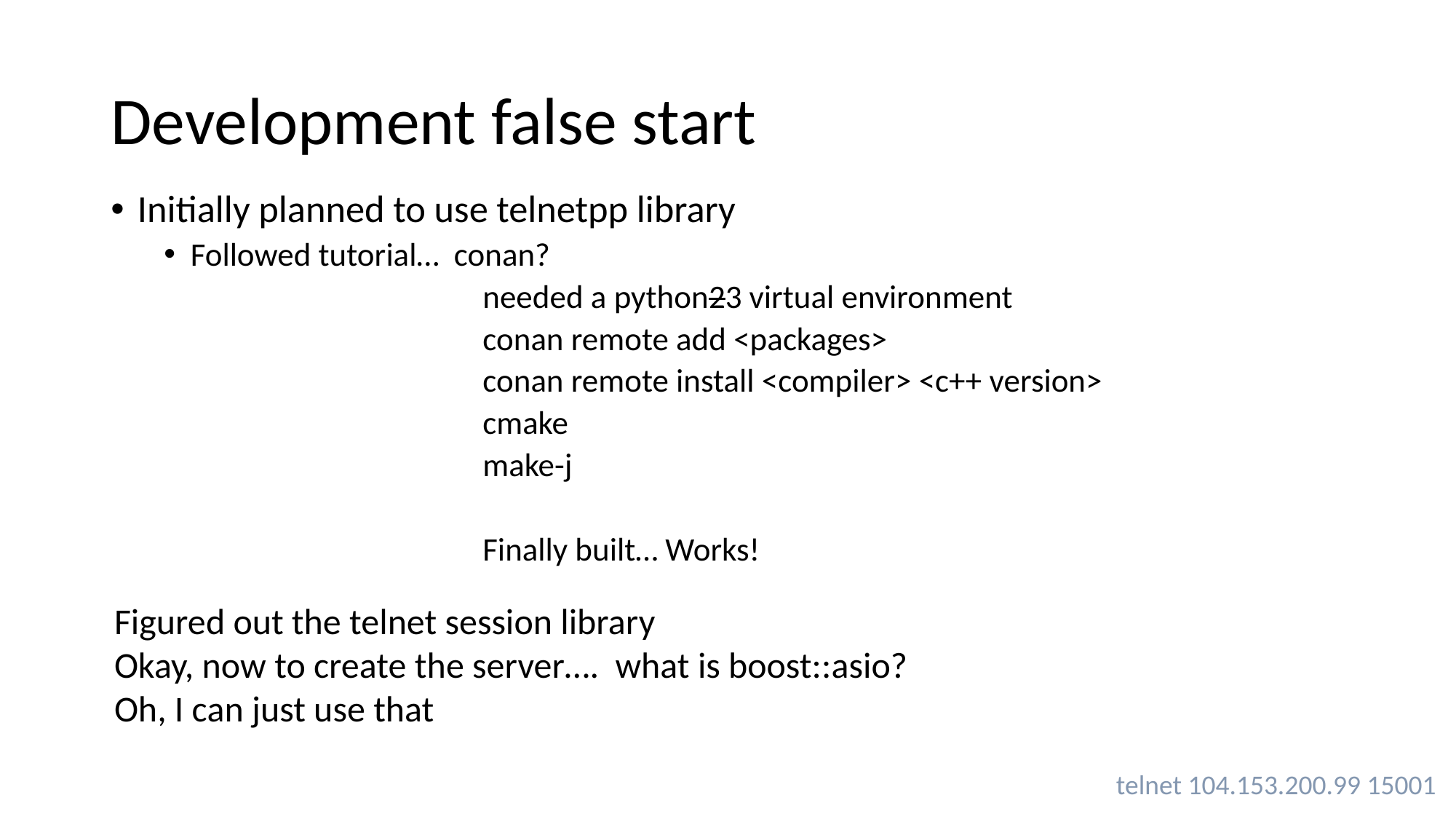

# Development false start
Initially planned to use telnetpp library
Followed tutorial…  conan?
needed a python23 virtual environment
conan remote add <packages>
conan remote install <compiler> <c++ version>
cmake
make-j

Finally built… Works!

Figured out the telnet session library
Okay, now to create the server….  what is boost::asio?
Oh, I can just use that
telnet 104.153.200.99 15001